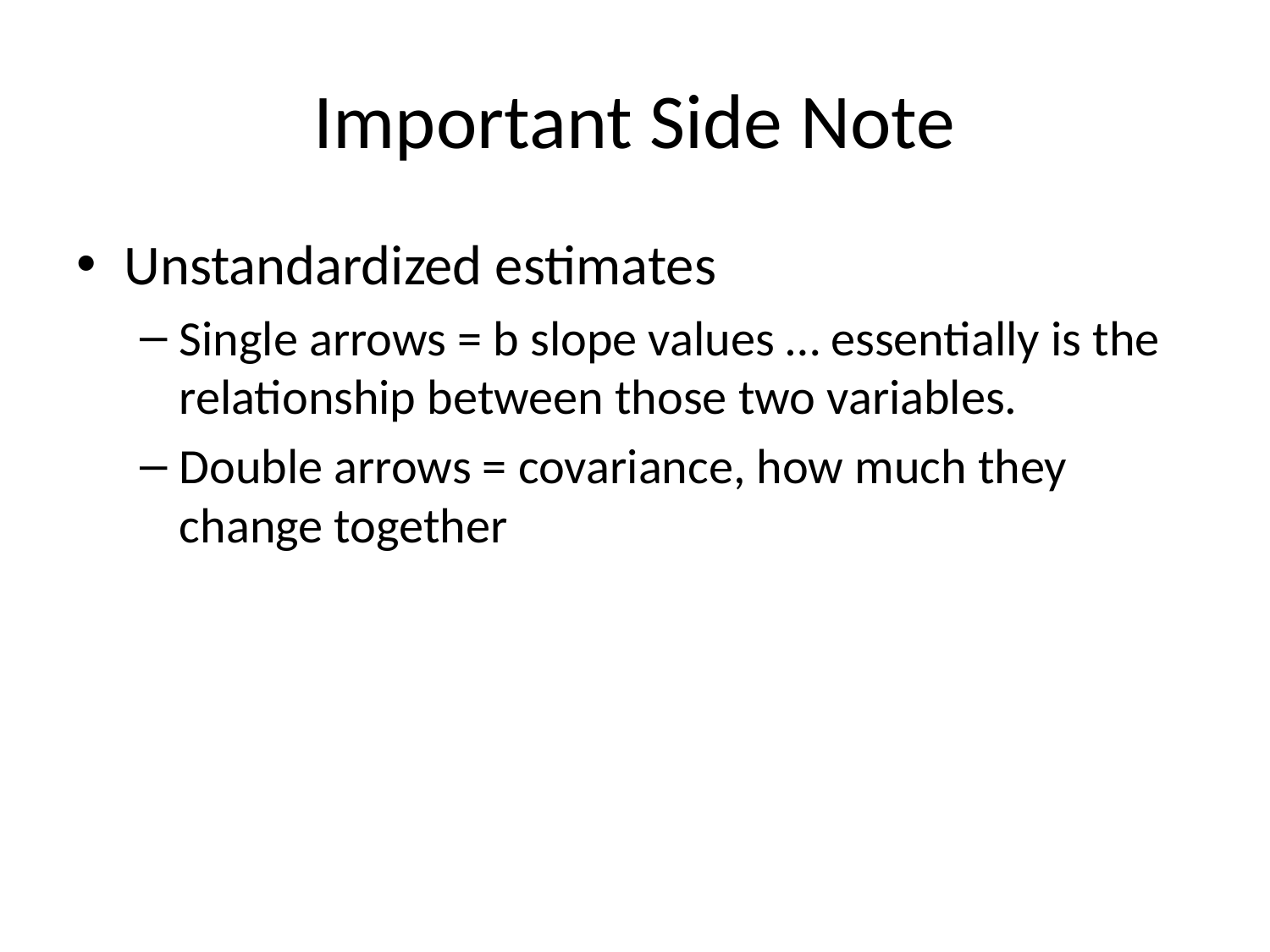

# Important Side Note
Unstandardized estimates
Single arrows = b slope values … essentially is the relationship between those two variables.
Double arrows = covariance, how much they change together